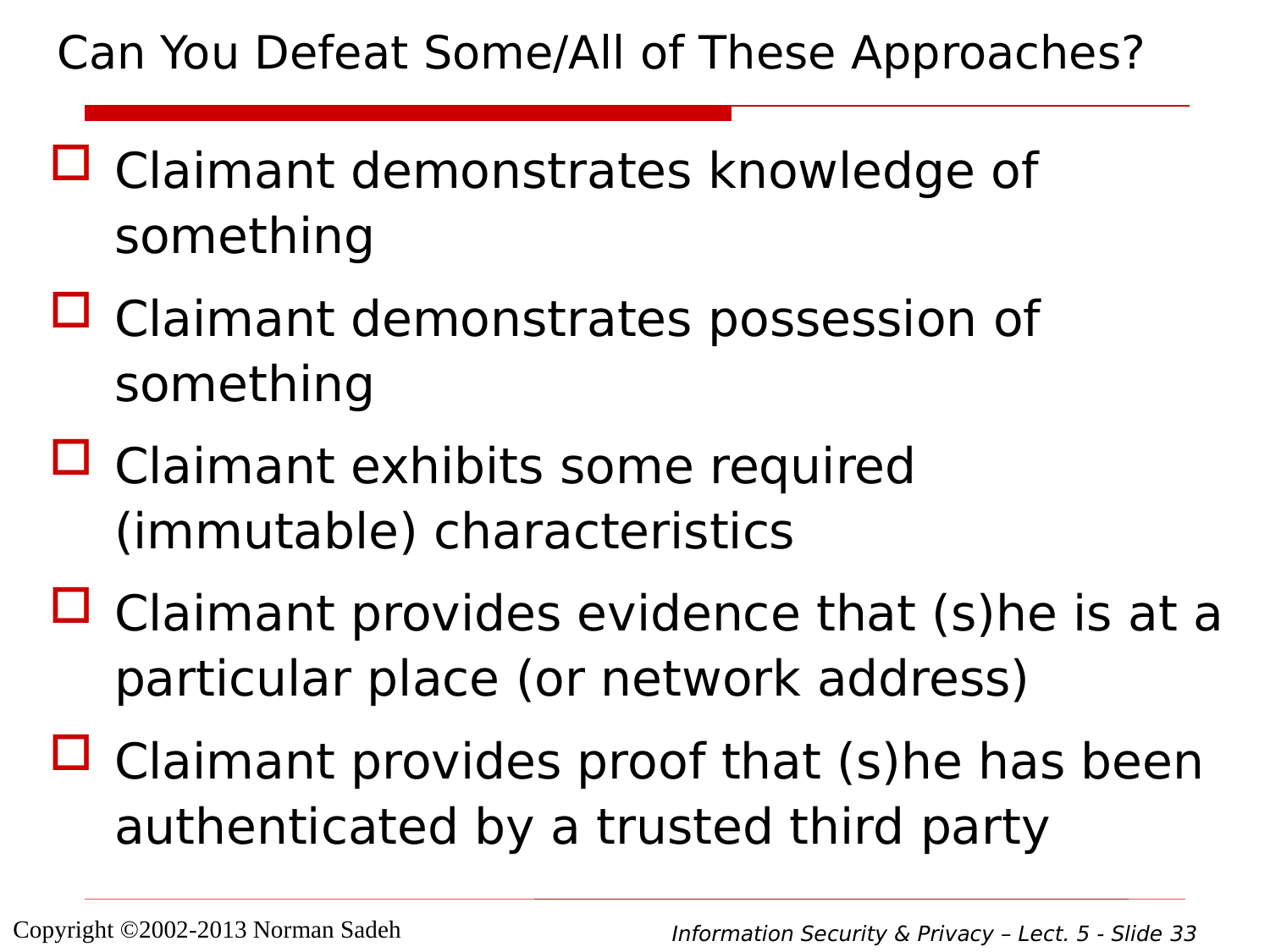

# Can You Defeat Some/All of These Approaches?
Claimant demonstrates knowledge of something
Claimant demonstrates possession of something
Claimant exhibits some required (immutable) characteristics
Claimant provides evidence that (s)he is at a particular place (or network address)
Claimant provides proof that (s)he has been authenticated by a trusted third party